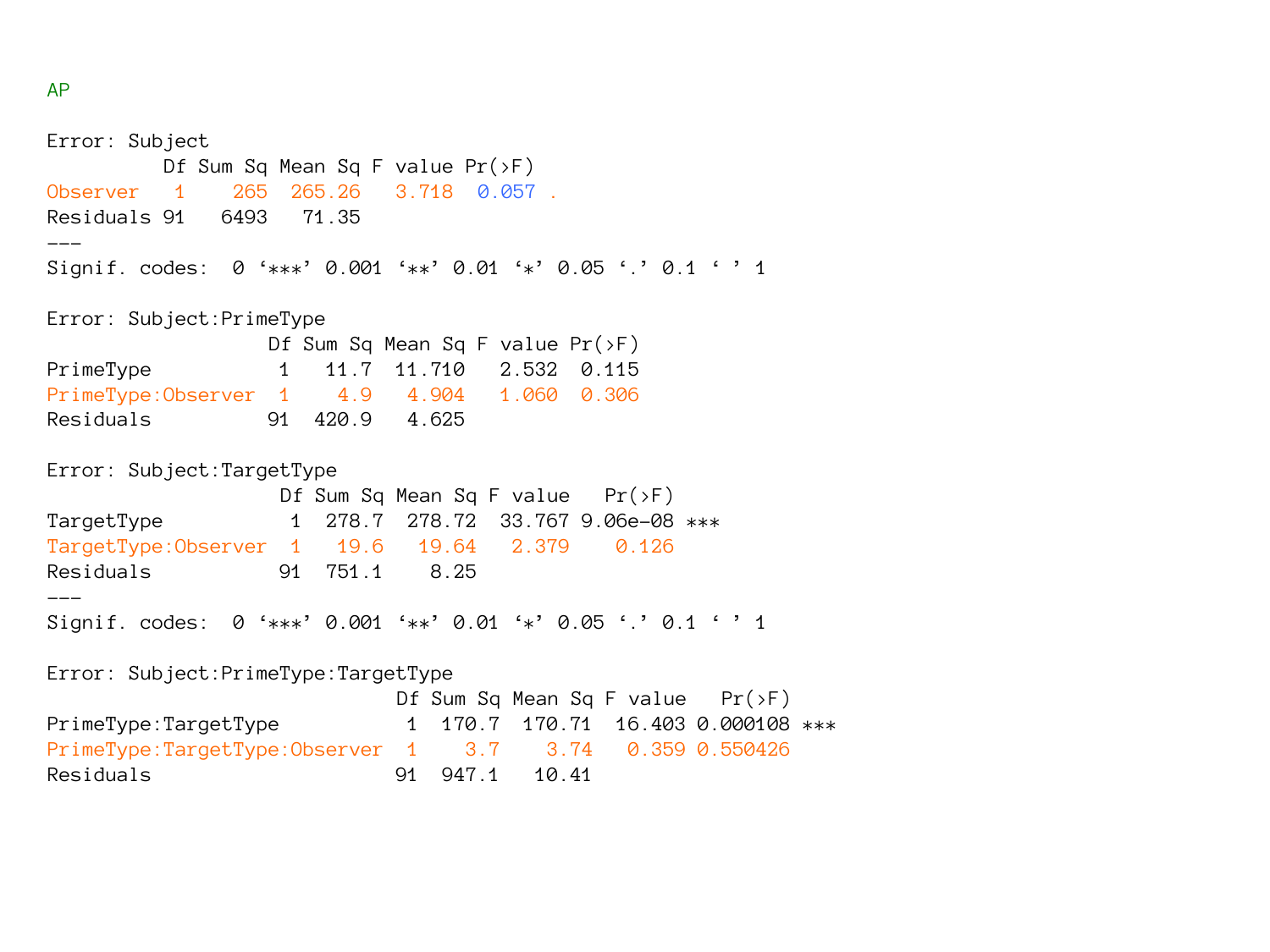

AP

Error: Subject
          Df Sum Sq Mean Sq F value Pr(>F)
Observer   1    265  265.26   3.718  0.057 .
Residuals 91   6493   71.35
---
Signif. codes:  0 ‘***’ 0.001 ‘**’ 0.01 ‘*’ 0.05 ‘.’ 0.1 ‘ ’ 1

Error: Subject:PrimeType
                   Df Sum Sq Mean Sq F value Pr(>F)
PrimeType           1   11.7  11.710   2.532  0.115
PrimeType:Observer  1    4.9   4.904   1.060  0.306
Residuals          91  420.9   4.625

Error: Subject:TargetType
                    Df Sum Sq Mean Sq F value   Pr(>F)
TargetType           1  278.7  278.72  33.767 9.06e-08 ***
TargetType:Observer  1   19.6   19.64   2.379    0.126
Residuals           91  751.1    8.25
---
Signif. codes:  0 ‘***’ 0.001 ‘**’ 0.01 ‘*’ 0.05 ‘.’ 0.1 ‘ ’ 1

Error: Subject:PrimeType:TargetType
                              Df Sum Sq Mean Sq F value   Pr(>F)
PrimeType:TargetType           1  170.7  170.71  16.403 0.000108 ***
PrimeType:TargetType:Observer  1    3.7    3.74   0.359 0.550426
Residuals                     91  947.1   10.41